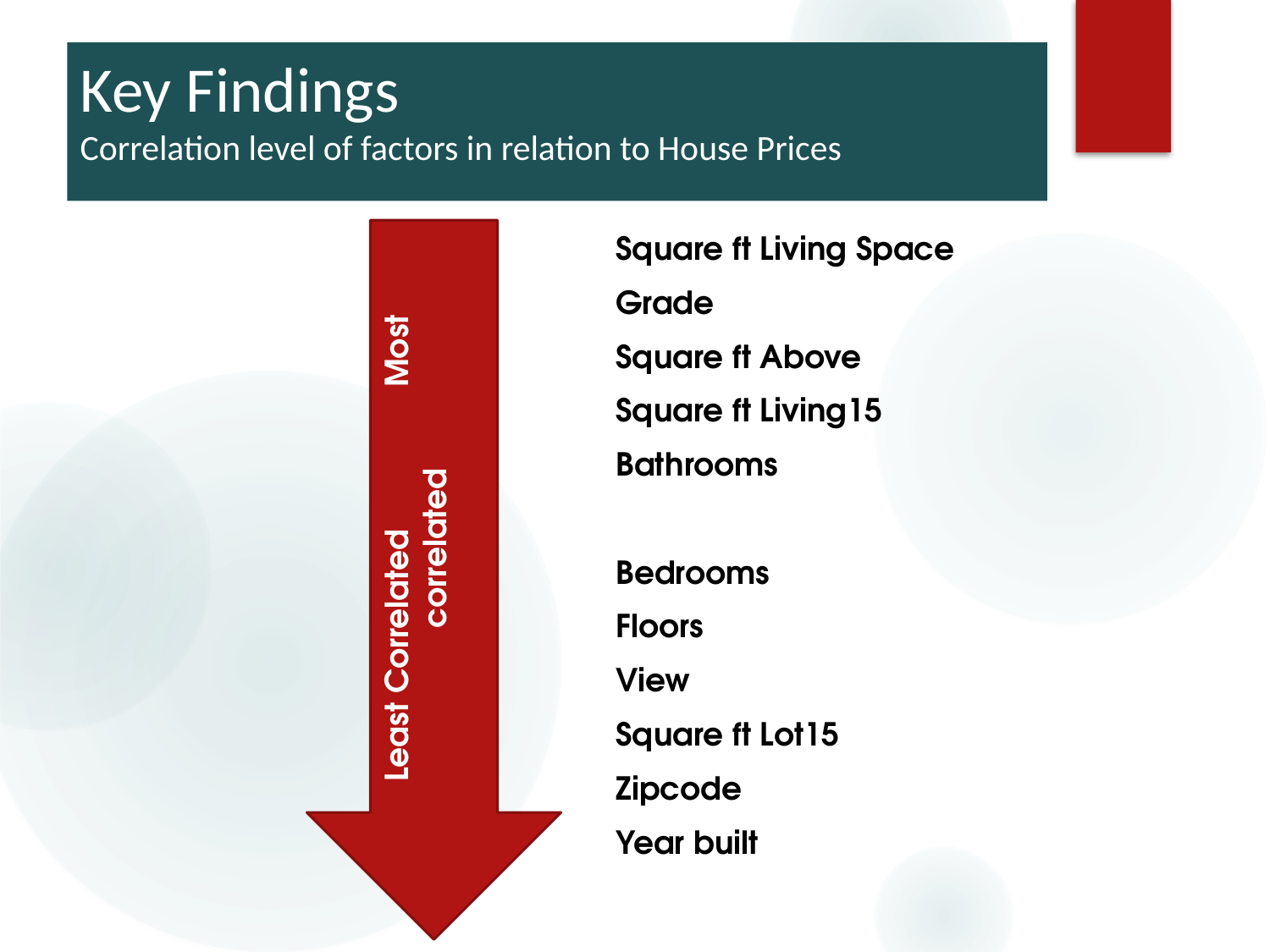

# Key Findings Correlation level of factors in relation to House Prices
Least Correlated                Most correlated
Square ft Living Space
Grade
Square ft Above
Square ft Living15
Bathrooms

Bedrooms
Floors
View
Square ft Lot15
Zipcode
Year built